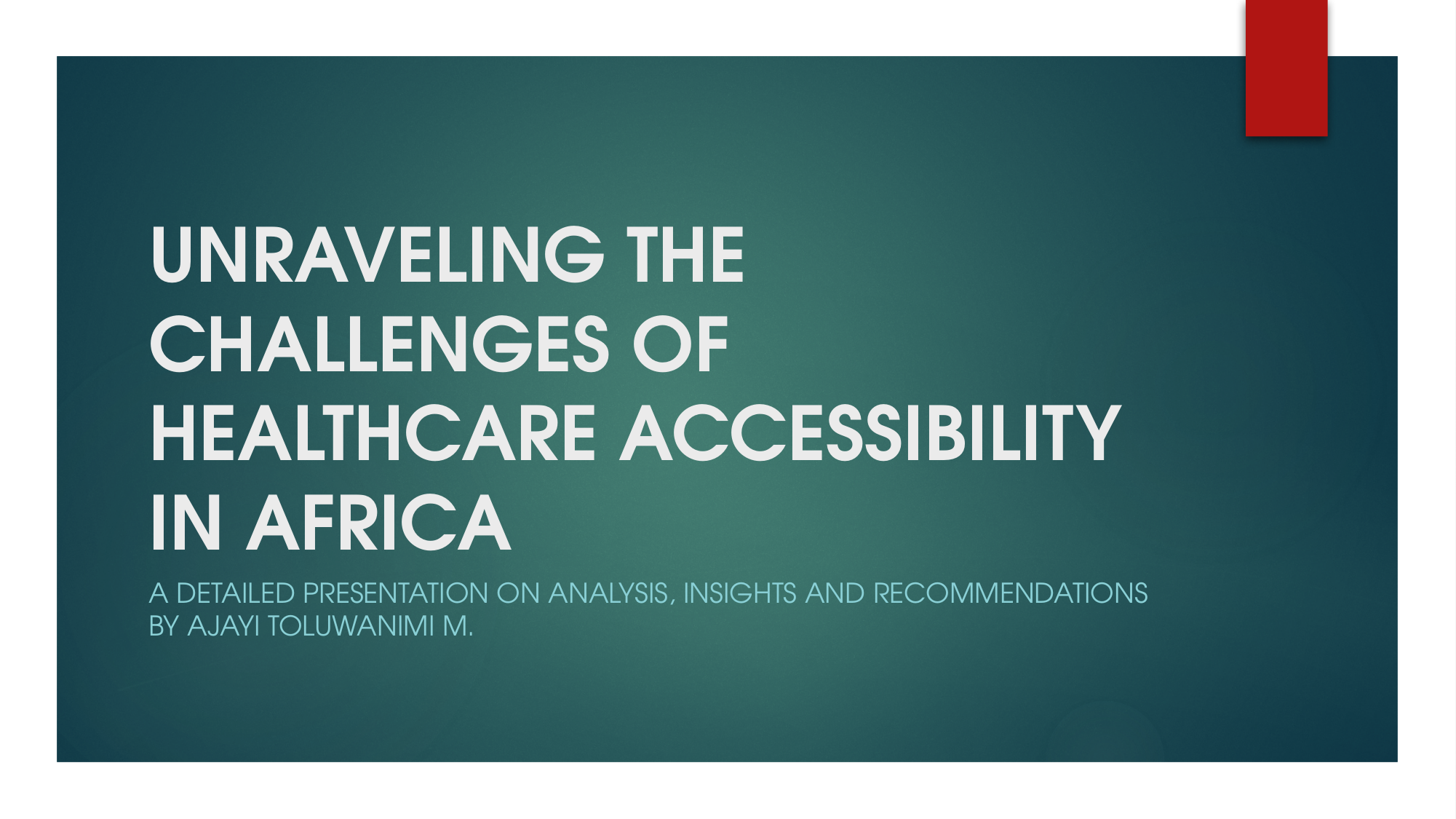

# UNRAVELING THE CHALLENGES OF HEALTHCARE ACCESSIBILITY IN AFRICA
A detailed presentation on Analysis, Insights and Recommendations by Ajayi Toluwanimi M.